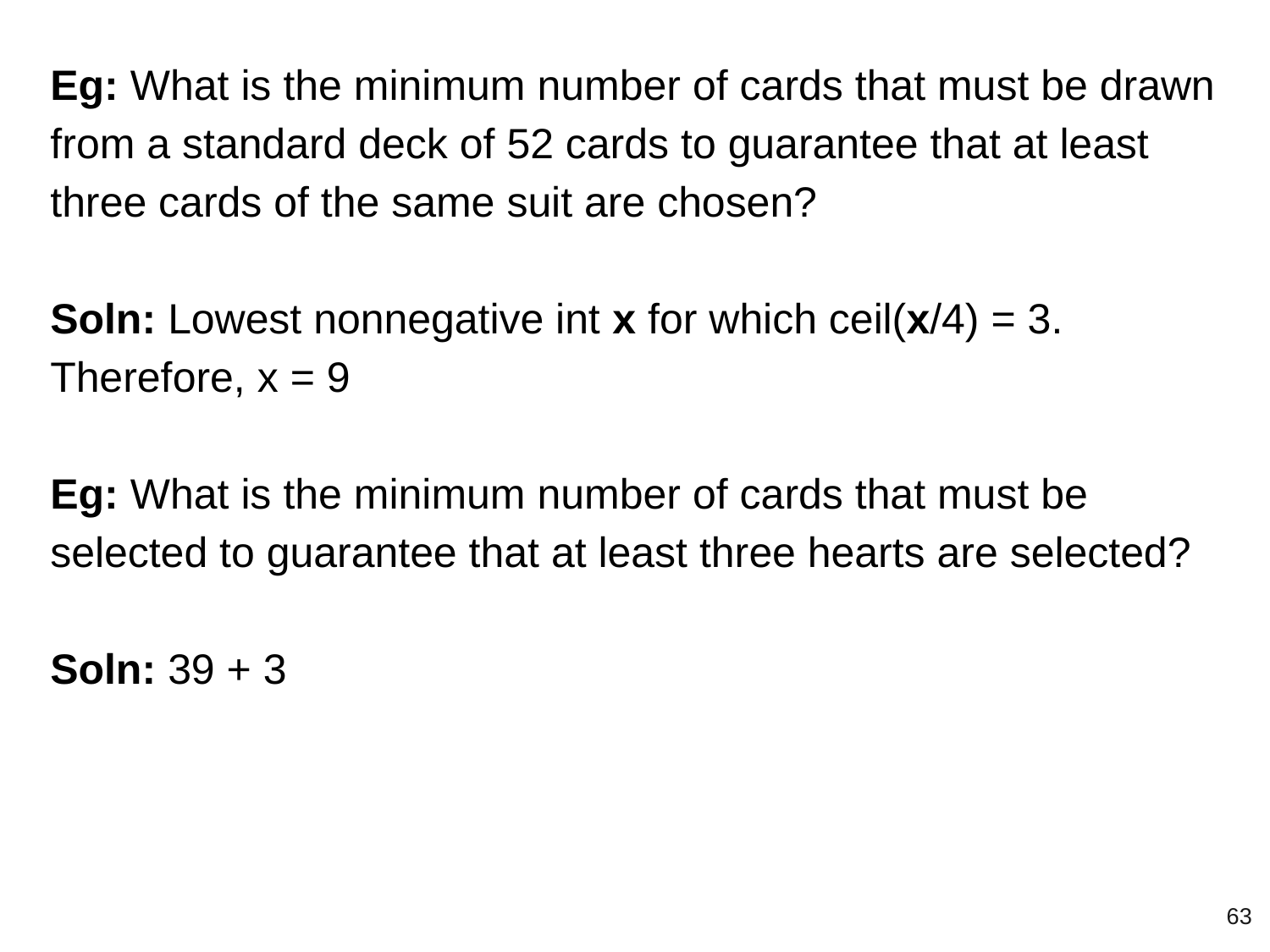

Eg: What is the minimum number of cards that must be drawn from a standard deck of 52 cards to guarantee that at least three cards of the same suit are chosen?

Soln: Lowest nonnegative int x for which ceil(x/4) = 3.
Therefore, x = 9

Eg: What is the minimum number of cards that must be selected to guarantee that at least three hearts are selected?

Soln: 39 + 3
63